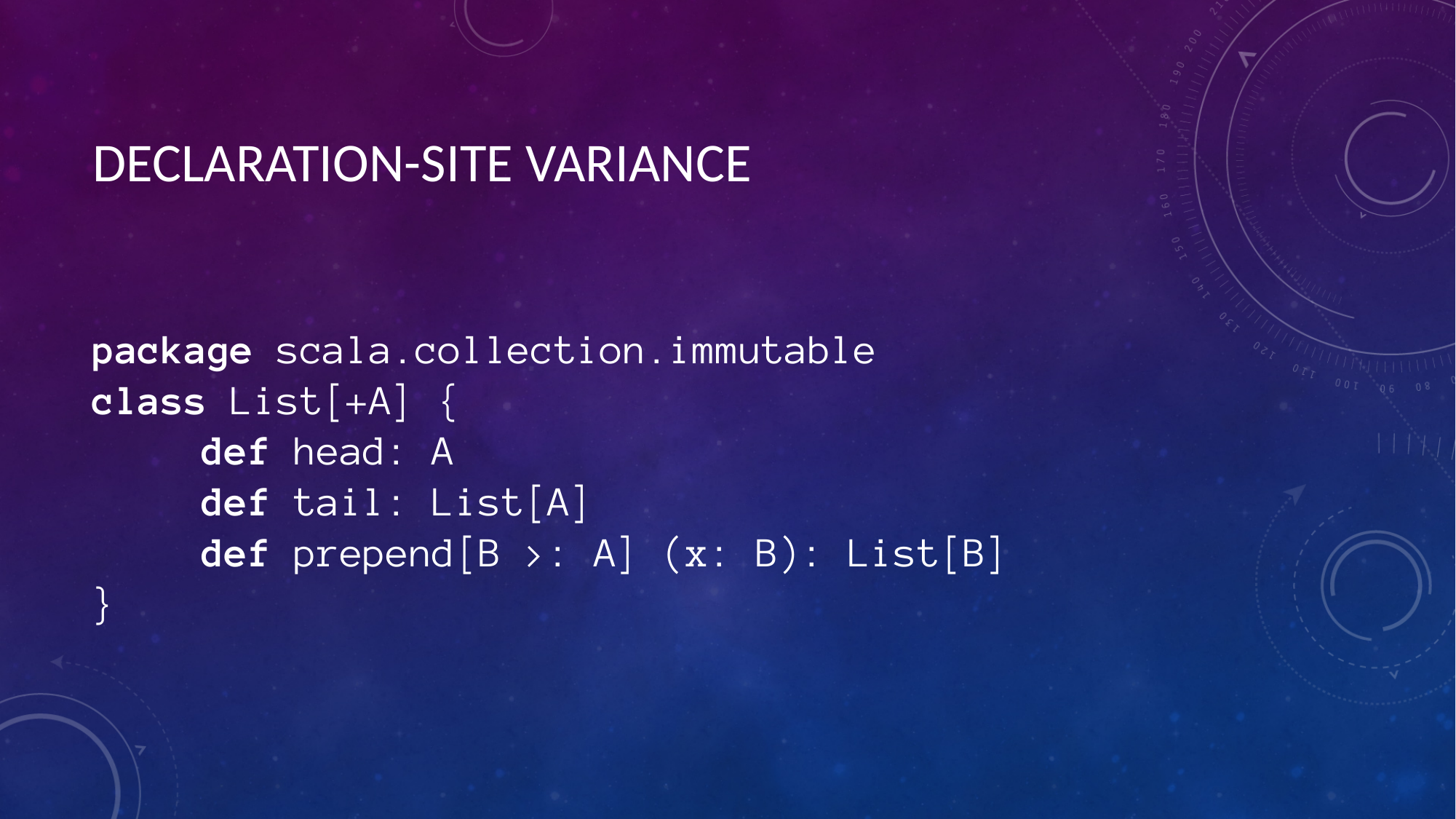

# Declaration-site variance
package scala.collection.immutable
class List[+A] {
	def head: A
	def tail: List[A]
	def prepend[B >: A] (x: B): List[B]
}